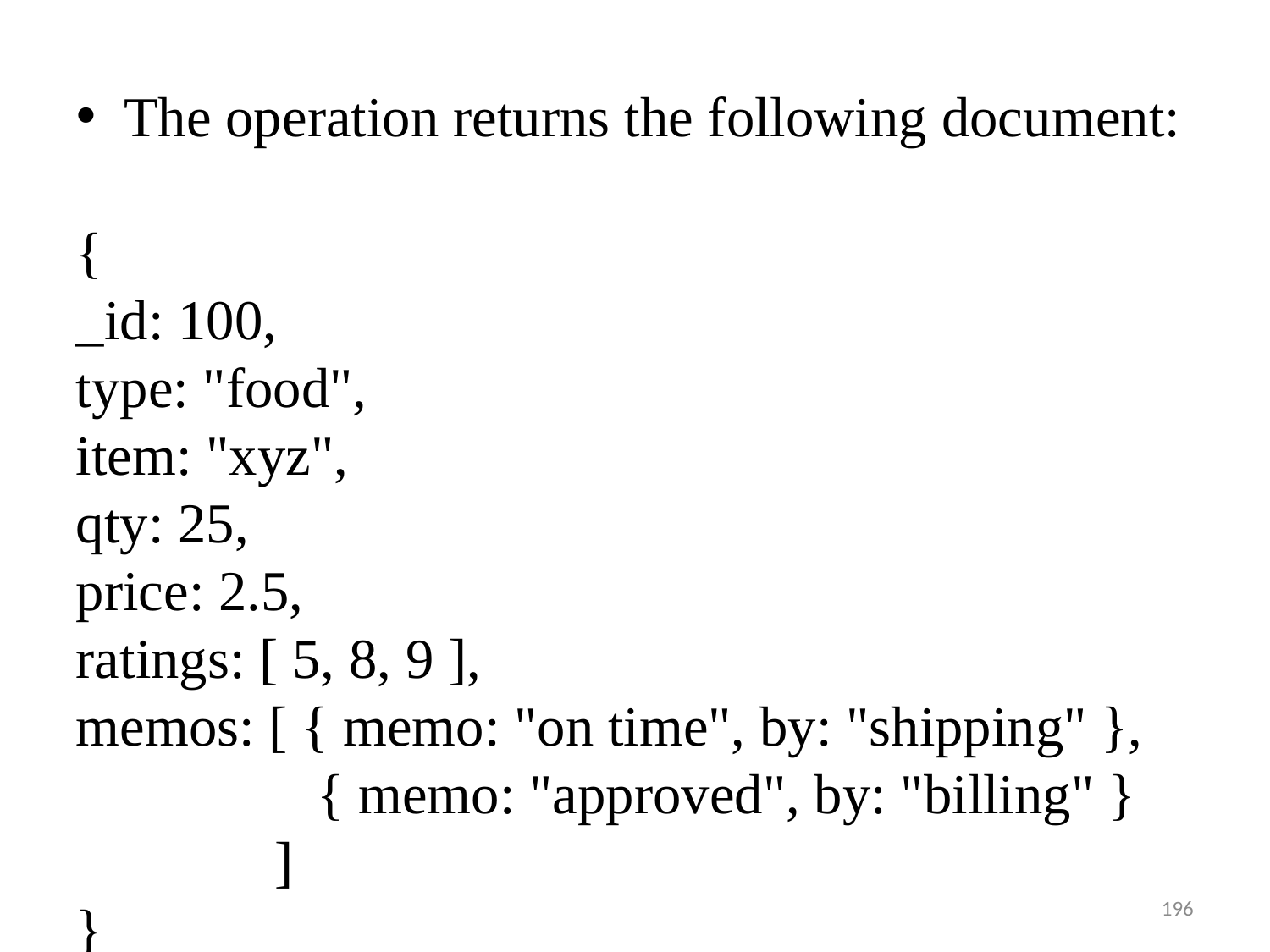

The operation returns the following document:

{
_id: 100,
type: "food",
item: "xyz",
qty: 25,
price: 2.5,
ratings: [ 5, 8, 9 ],
memos: [ { memo: "on time", by: "shipping" },
                 { memo: "approved", by: "billing" }
              ]
}

196